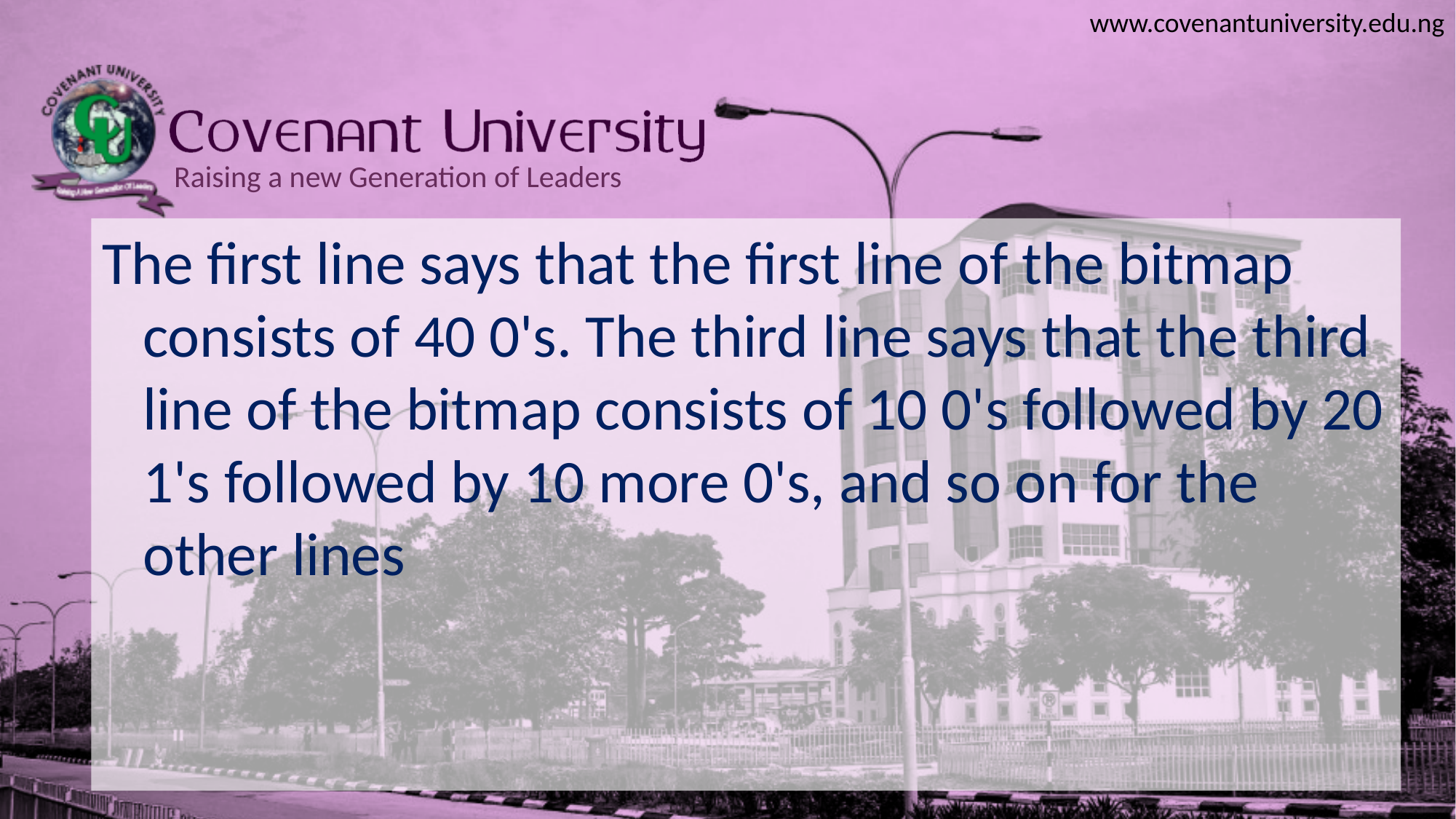

The first line says that the first line of the bitmap consists of 40 0's. The third line says that the third line of the bitmap consists of 10 0's followed by 20 1's followed by 10 more 0's, and so on for the other lines